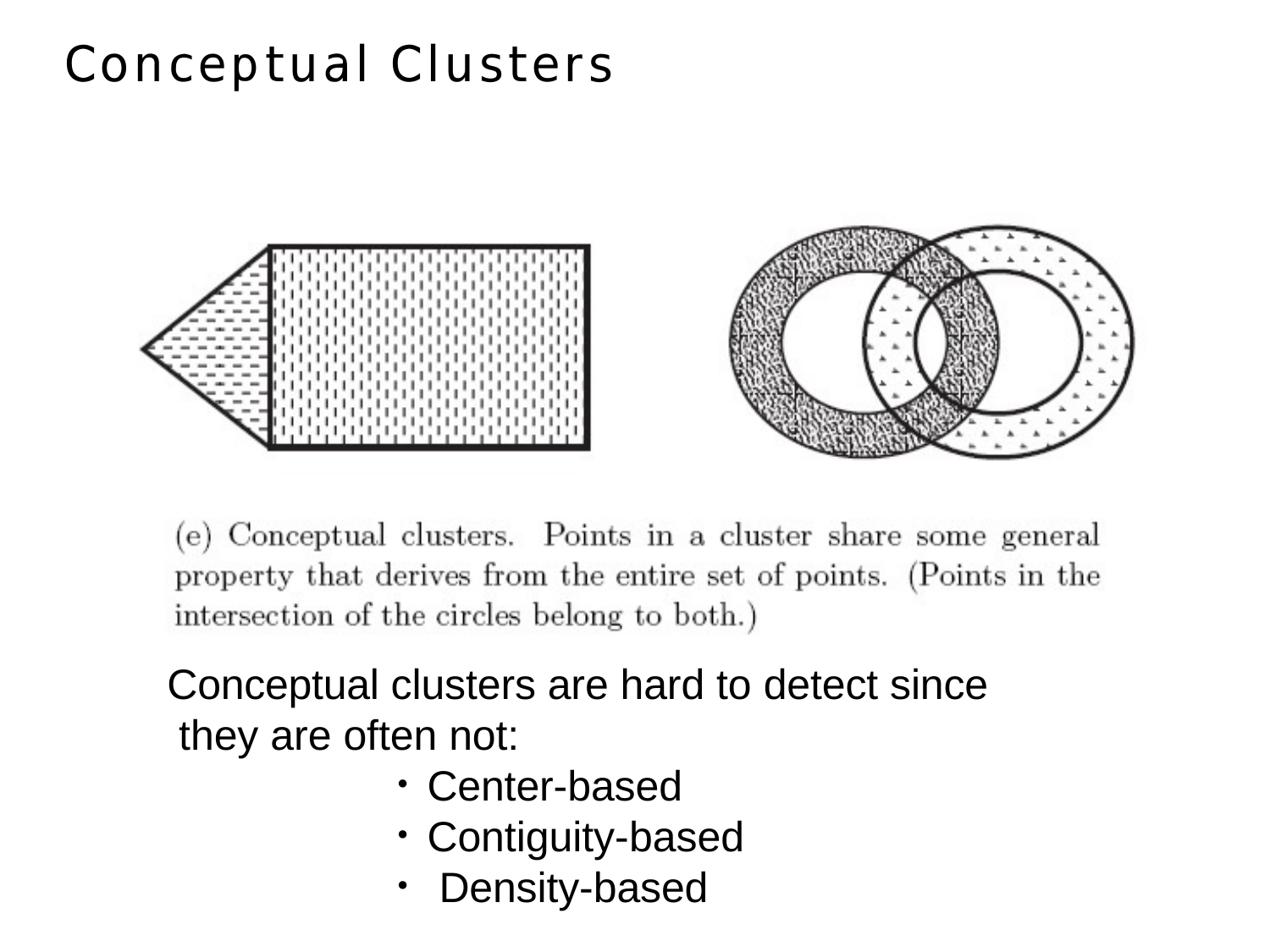

# Conceptual Clusters

Conceptual clusters are hard to detect since  they are often not:
Center-based  Contiguity-based  Density-based
●
●
●